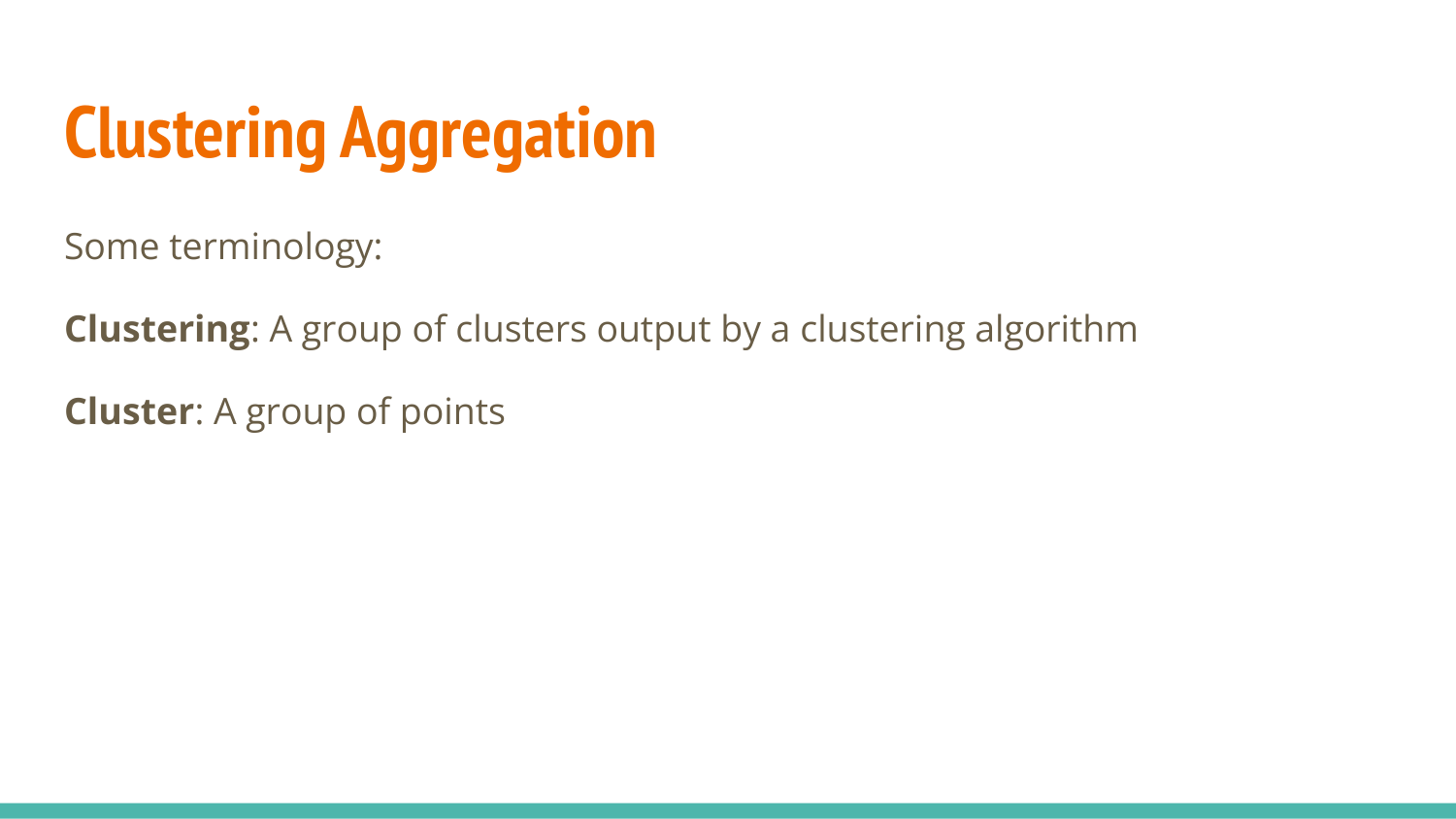

# Clustering Aggregation
Some terminology:
Clustering: A group of clusters output by a clustering algorithm
Cluster: A group of points